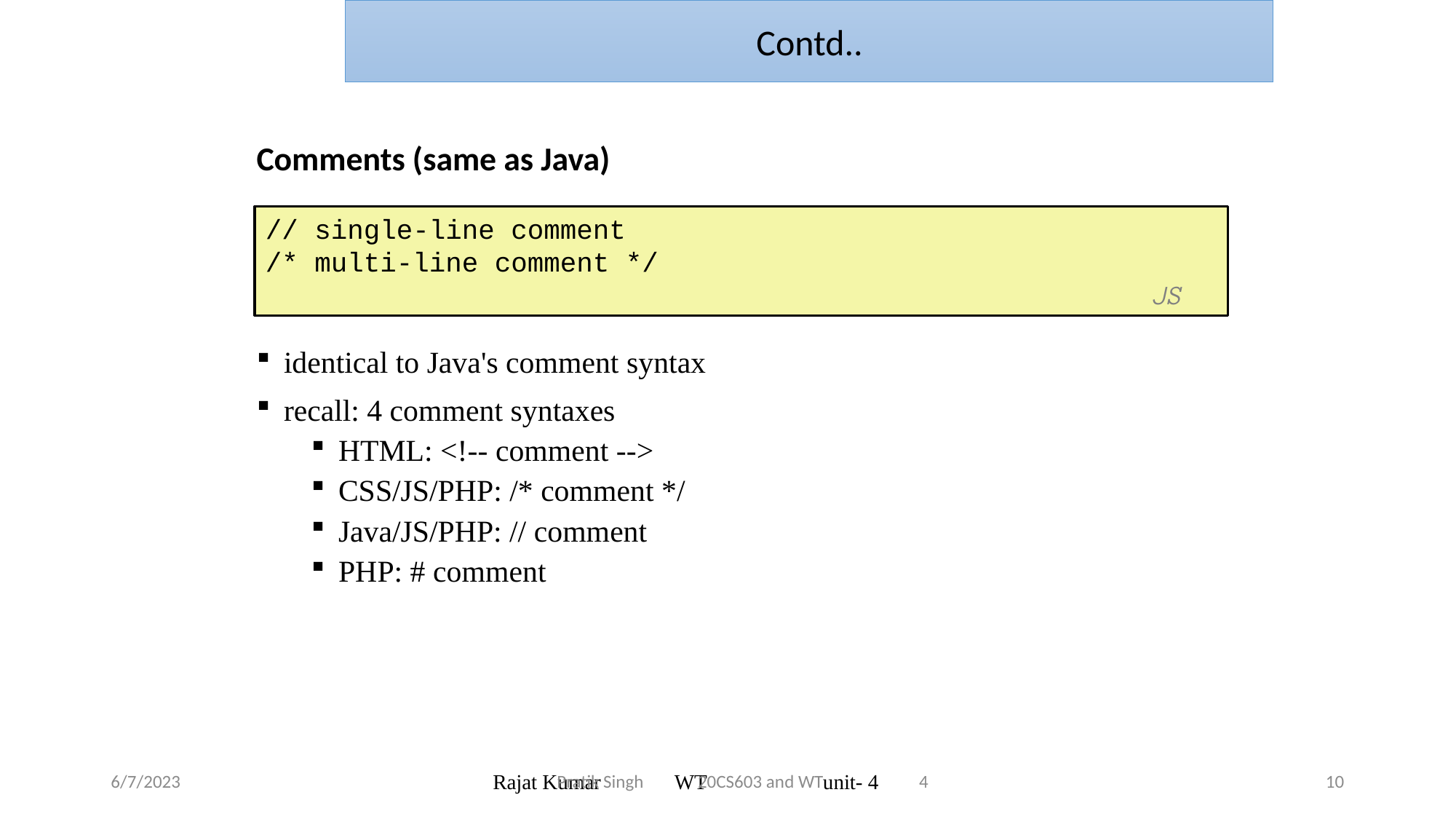

Contd..
Comments (same as Java)

identical to Java's comment syntax
recall: 4 comment syntaxes
HTML: <!-- comment -->
CSS/JS/PHP: /* comment */
Java/JS/PHP: // comment
PHP: # comment

// single-line comment
/* multi-line comment */				         								 JS
6/7/2023
                 Pratik Singh             20CS603 and WT                       4
Rajat Kumar              WT                      unit- 4
10